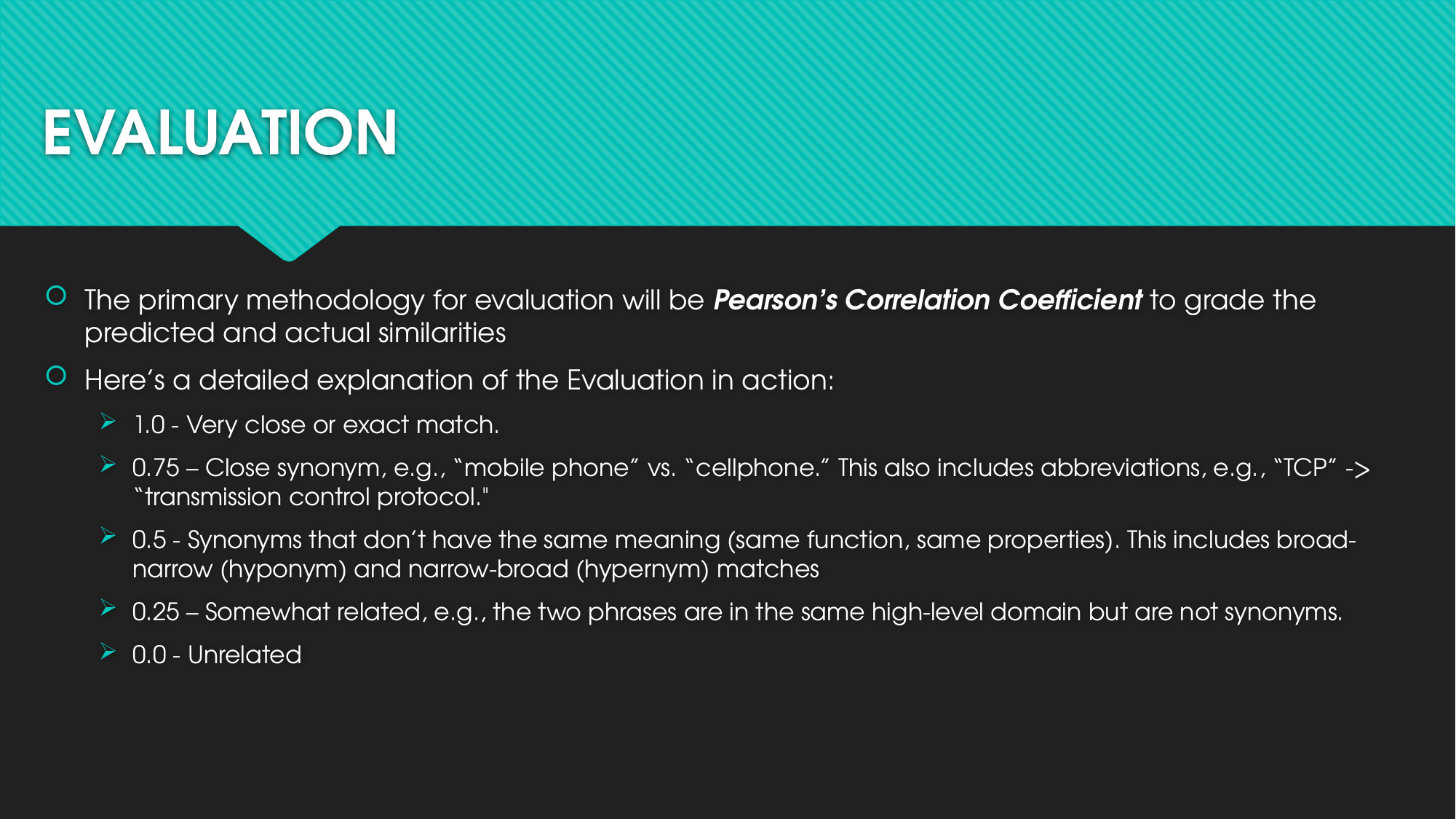

# EVALUATION
The primary methodology for evaluation will be Pearson’s Correlation Coefficient to grade the predicted and actual similarities
Here’s a detailed explanation of the Evaluation in action:
1.0 - Very close or exact match.
0.75 – Close synonym, e.g., “mobile phone” vs. “cellphone.” This also includes abbreviations, e.g., “TCP” -> “transmission control protocol."
0.5 - Synonyms that don’t have the same meaning (same function, same properties). This includes broad-narrow (hyponym) and narrow-broad (hypernym) matches
0.25 – Somewhat related, e.g., the two phrases are in the same high-level domain but are not synonyms.
0.0 - Unrelated